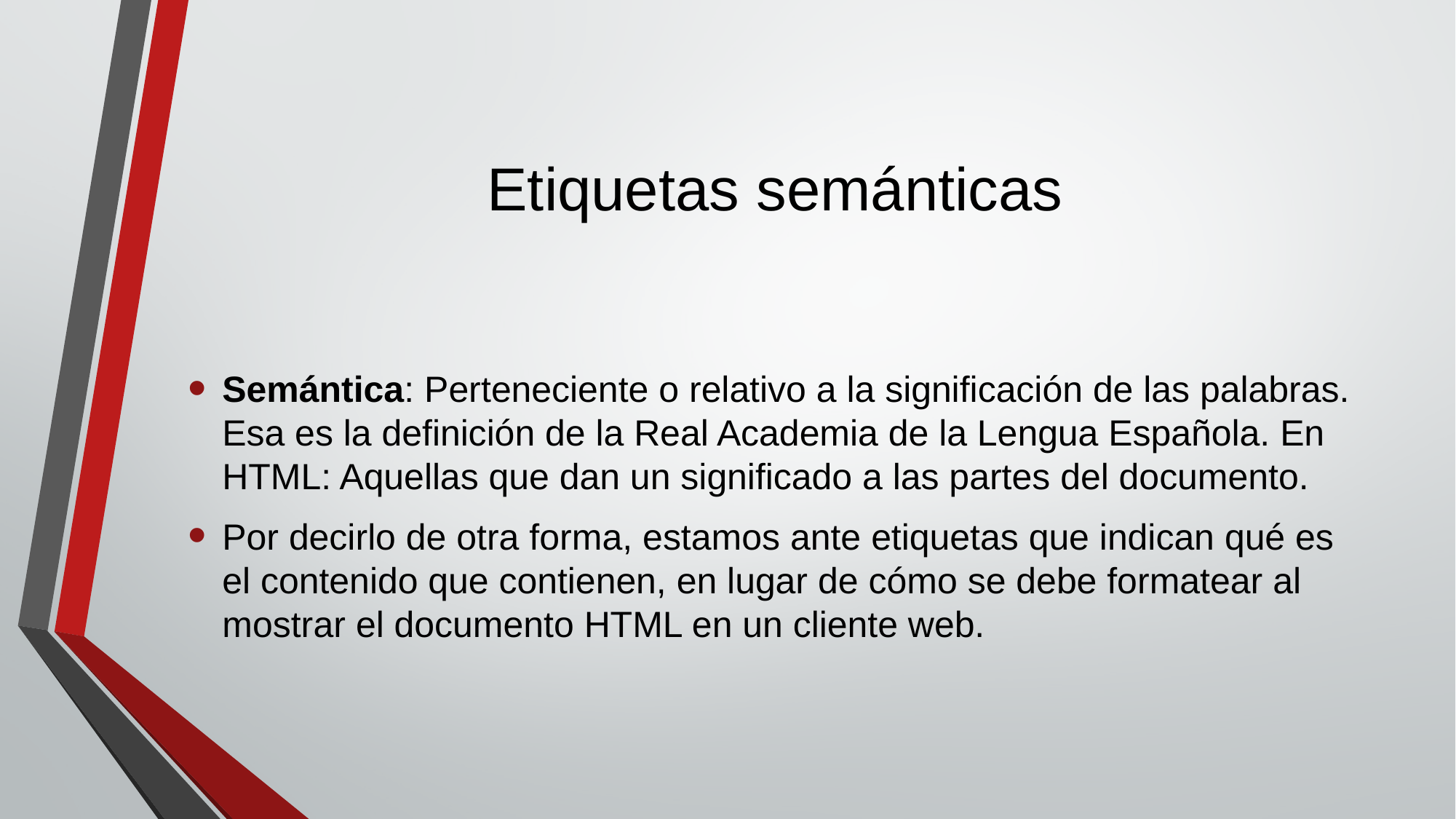

# Etiquetas semánticas
Semántica: Perteneciente o relativo a la significación de las palabras. Esa es la definición de la Real Academia de la Lengua Española. En HTML: Aquellas que dan un significado a las partes del documento.
Por decirlo de otra forma, estamos ante etiquetas que indican qué es el contenido que contienen, en lugar de cómo se debe formatear al mostrar el documento HTML en un cliente web.